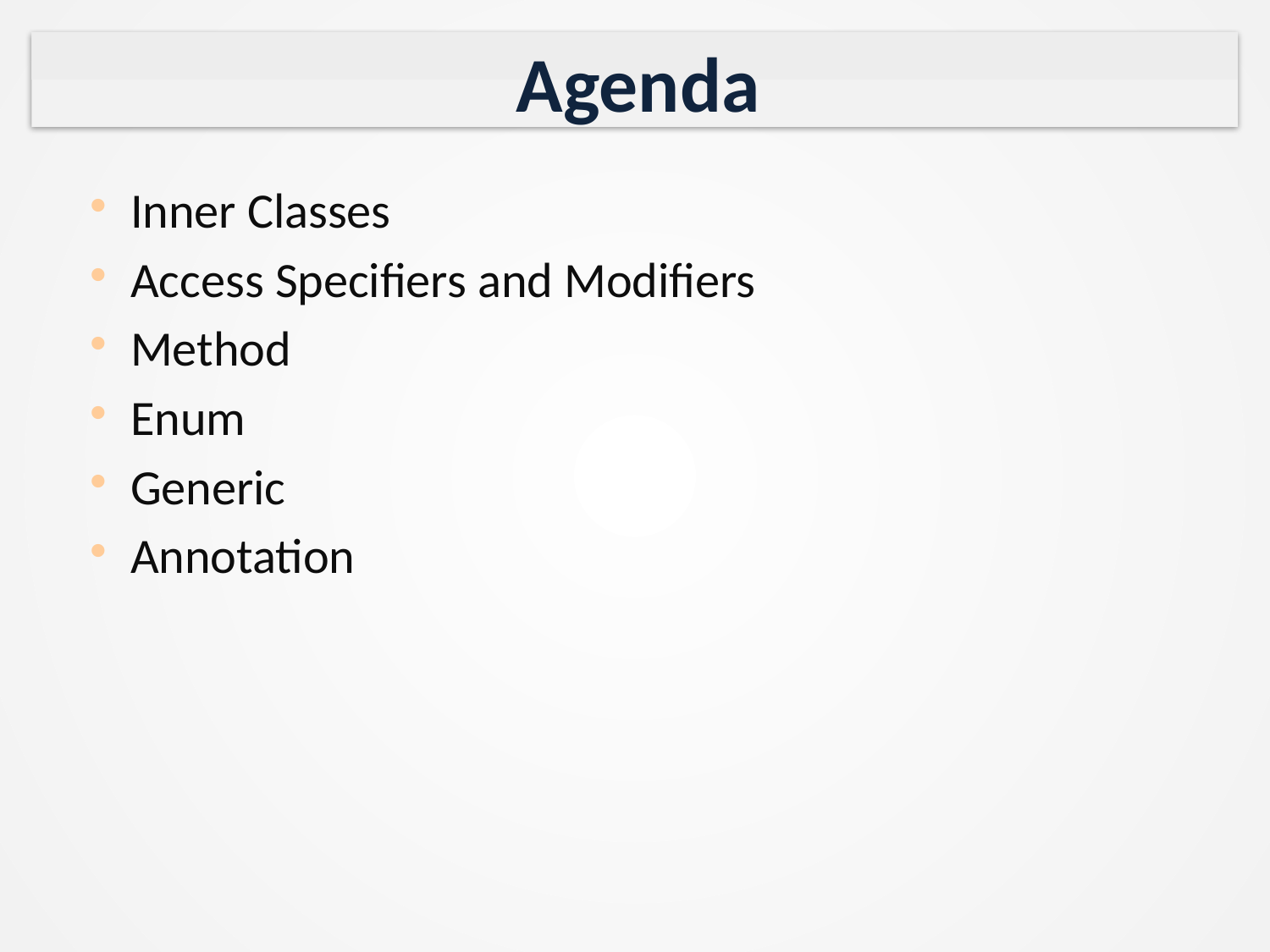

# Agenda
Inner Classes
Access Specifiers and Modifiers
Method
Enum
Generic
Annotation